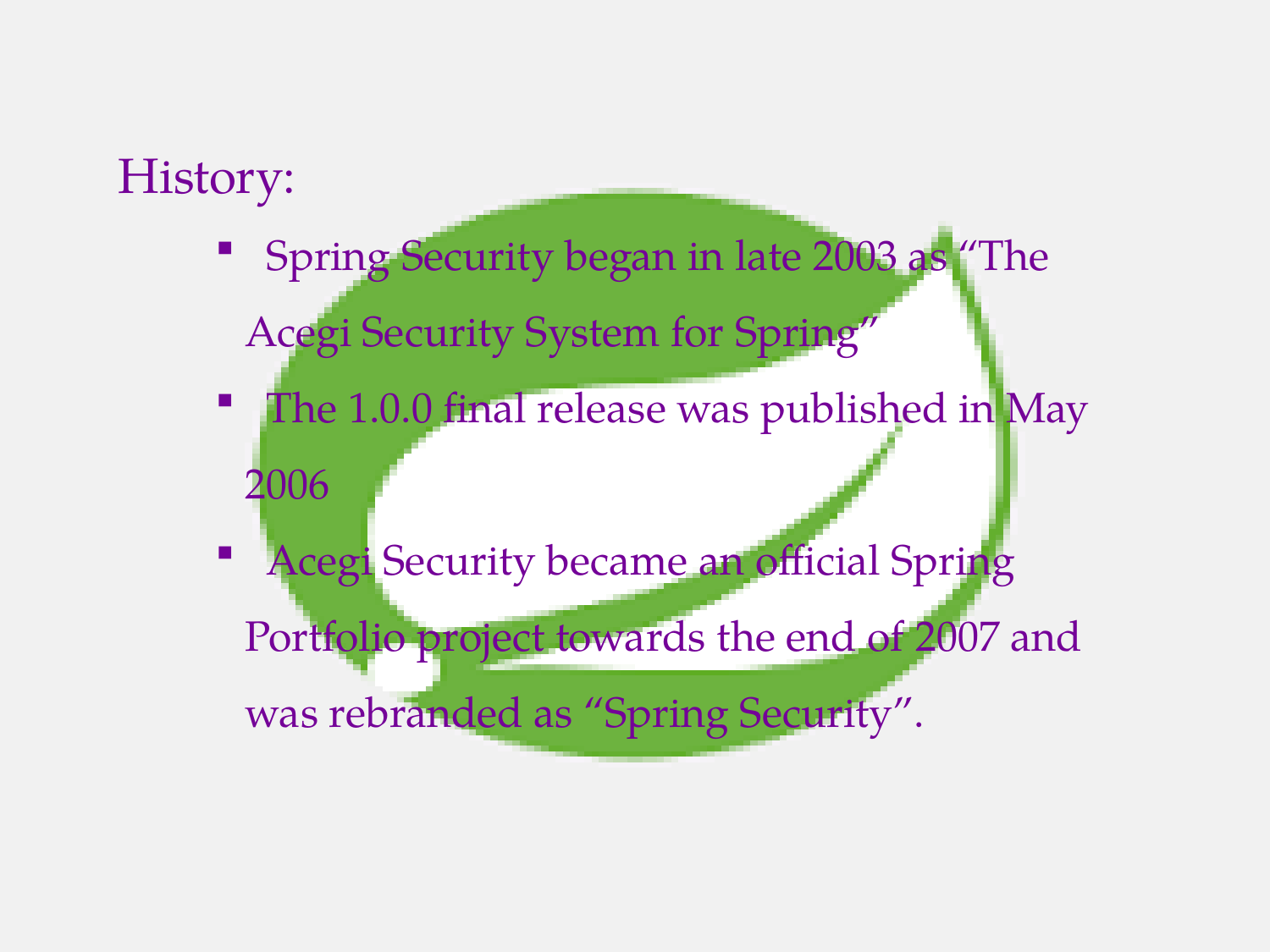

History:
  Spring Security began in late 2003 as “The Acegi Security System for Spring”
  The 1.0.0 final release was published in May 2006
  Acegi Security became an official Spring Portfolio project towards the end of 2007 and was rebranded as “Spring Security”.